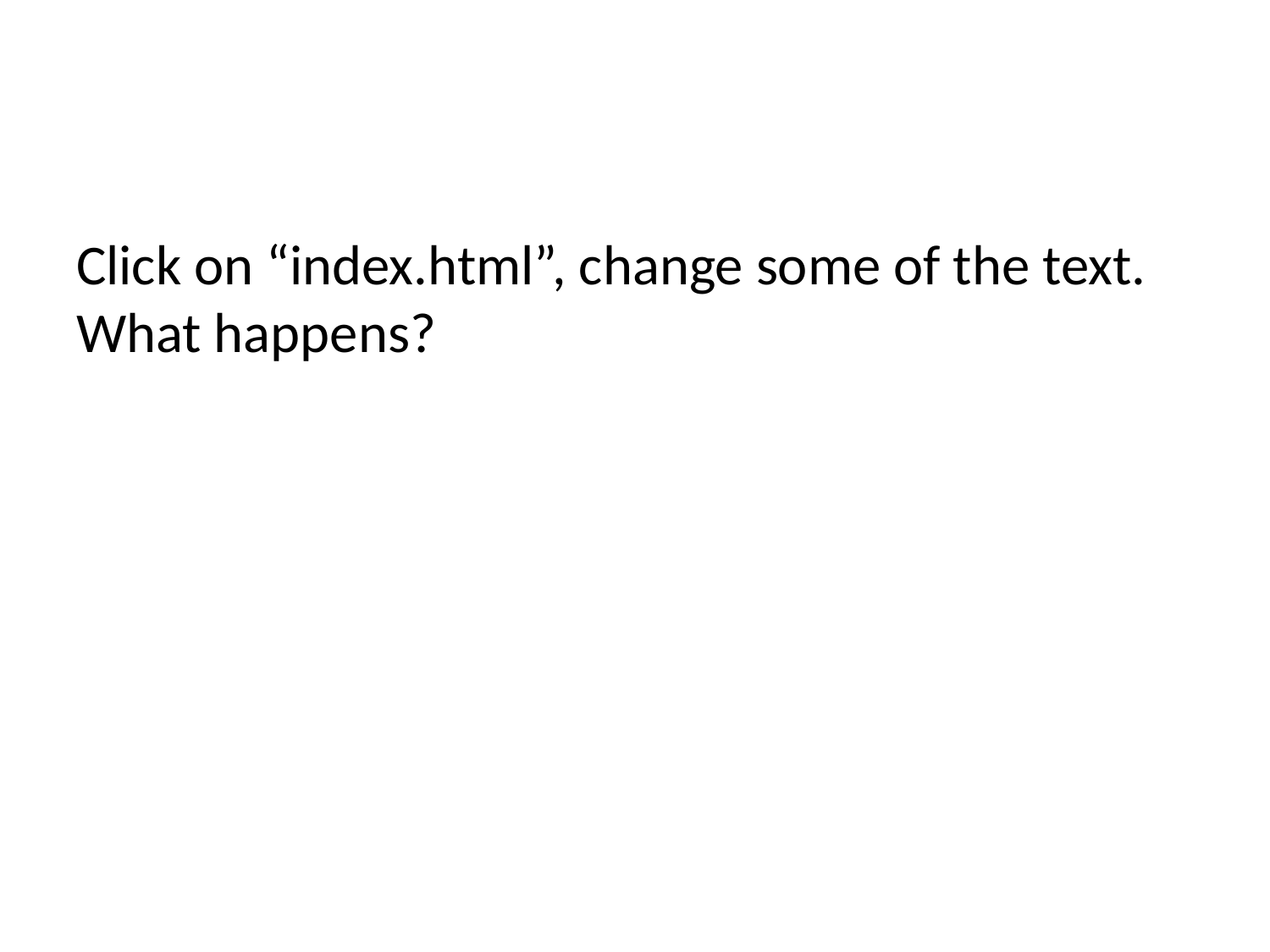

Click on “index.html”, change some of the text. What happens?